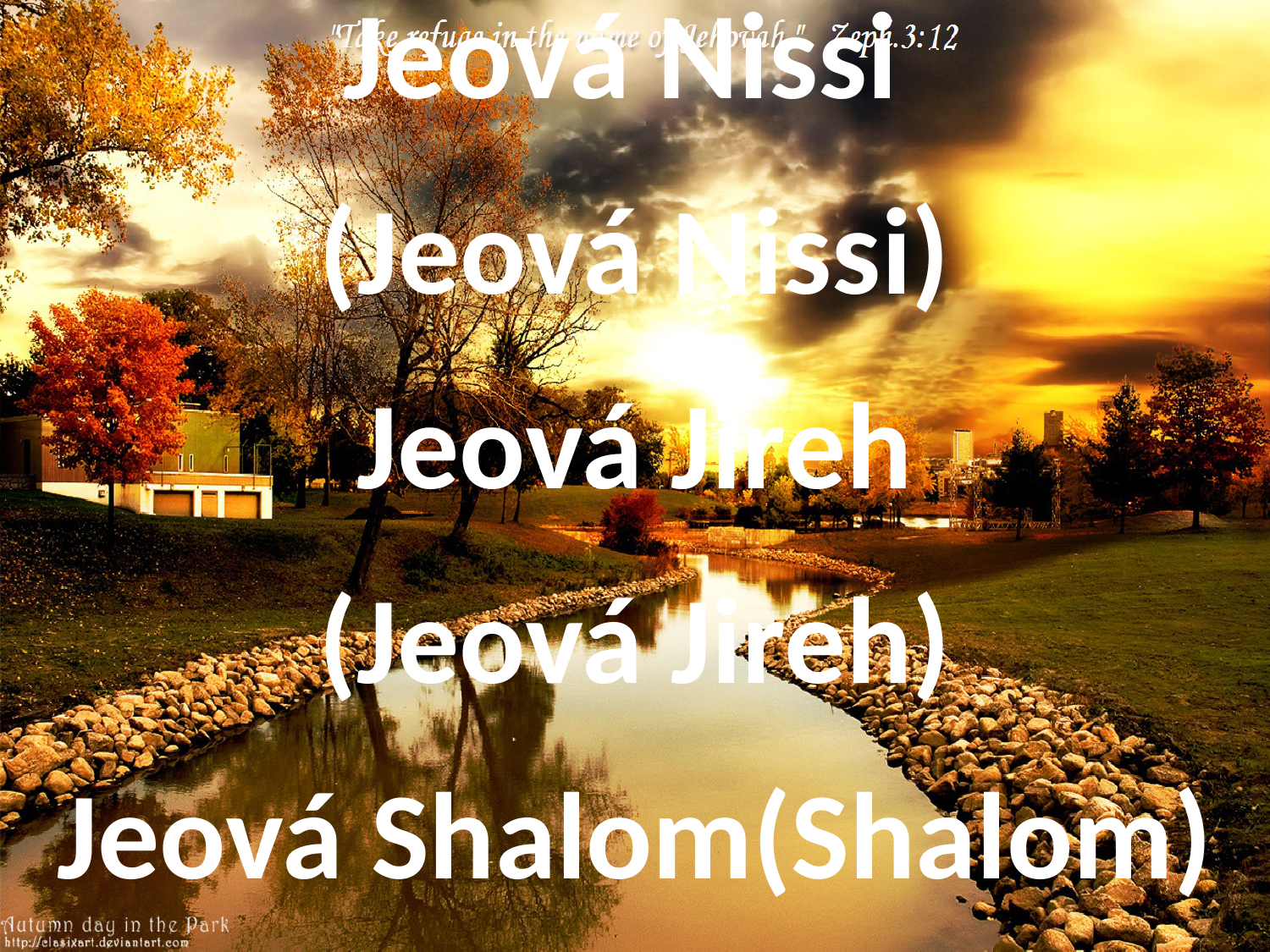

Jeová Nissi
(Jeová Nissi)
Jeová Jireh
(Jeová Jireh)
Jeová Shalom(Shalom)